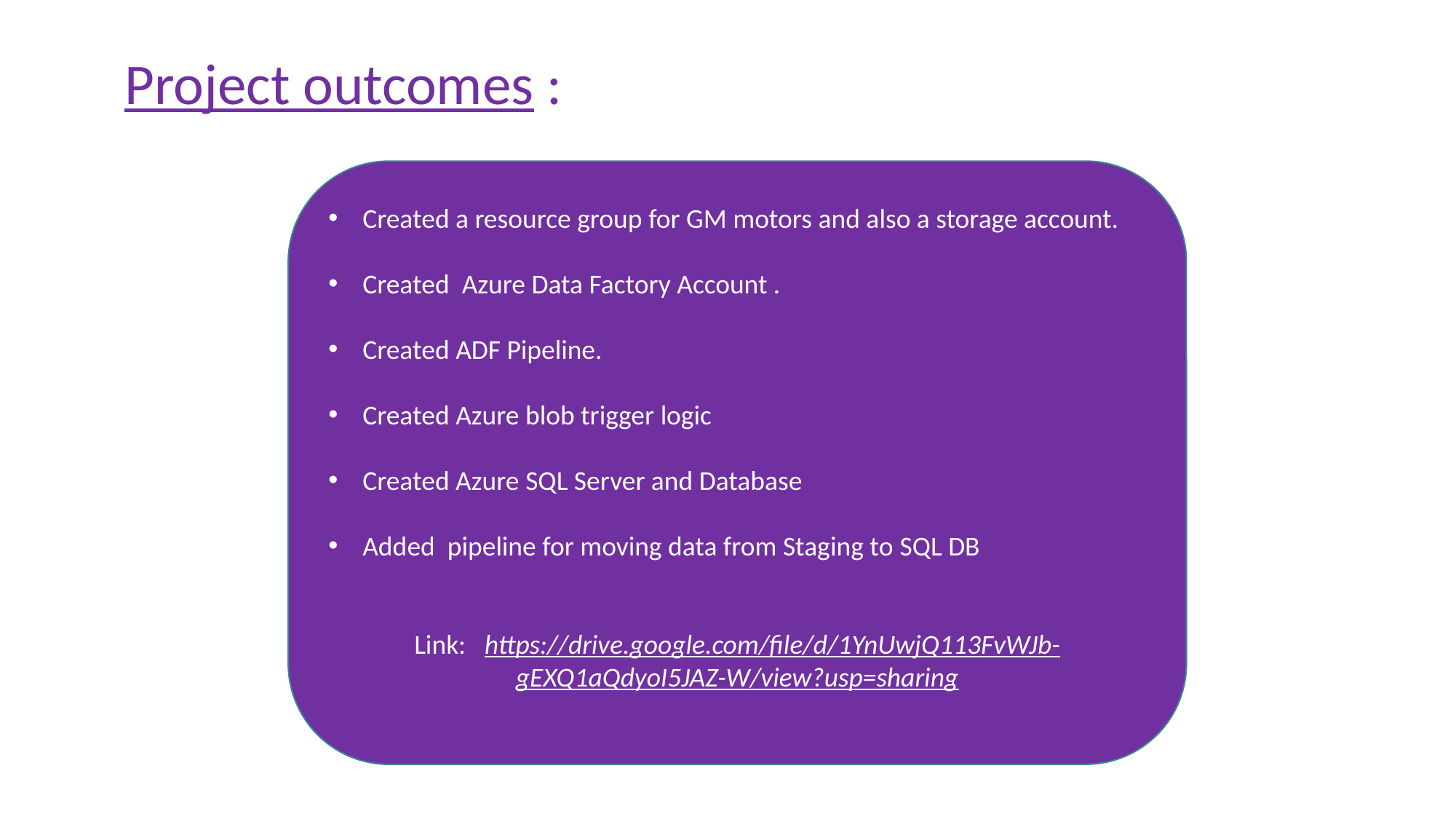

Project outcomes :
Created a resource group for GM motors and also a storage account.

Created  Azure Data Factory Account .

Created ADF Pipeline.

Created Azure blob trigger logic

Created Azure SQL Server and Database

Added  pipeline for moving data from Staging to SQL DB

Link:   https://drive.google.com/file/d/1YnUwjQ113FvWJb-gEXQ1aQdyoI5JAZ-W/view?usp=sharing